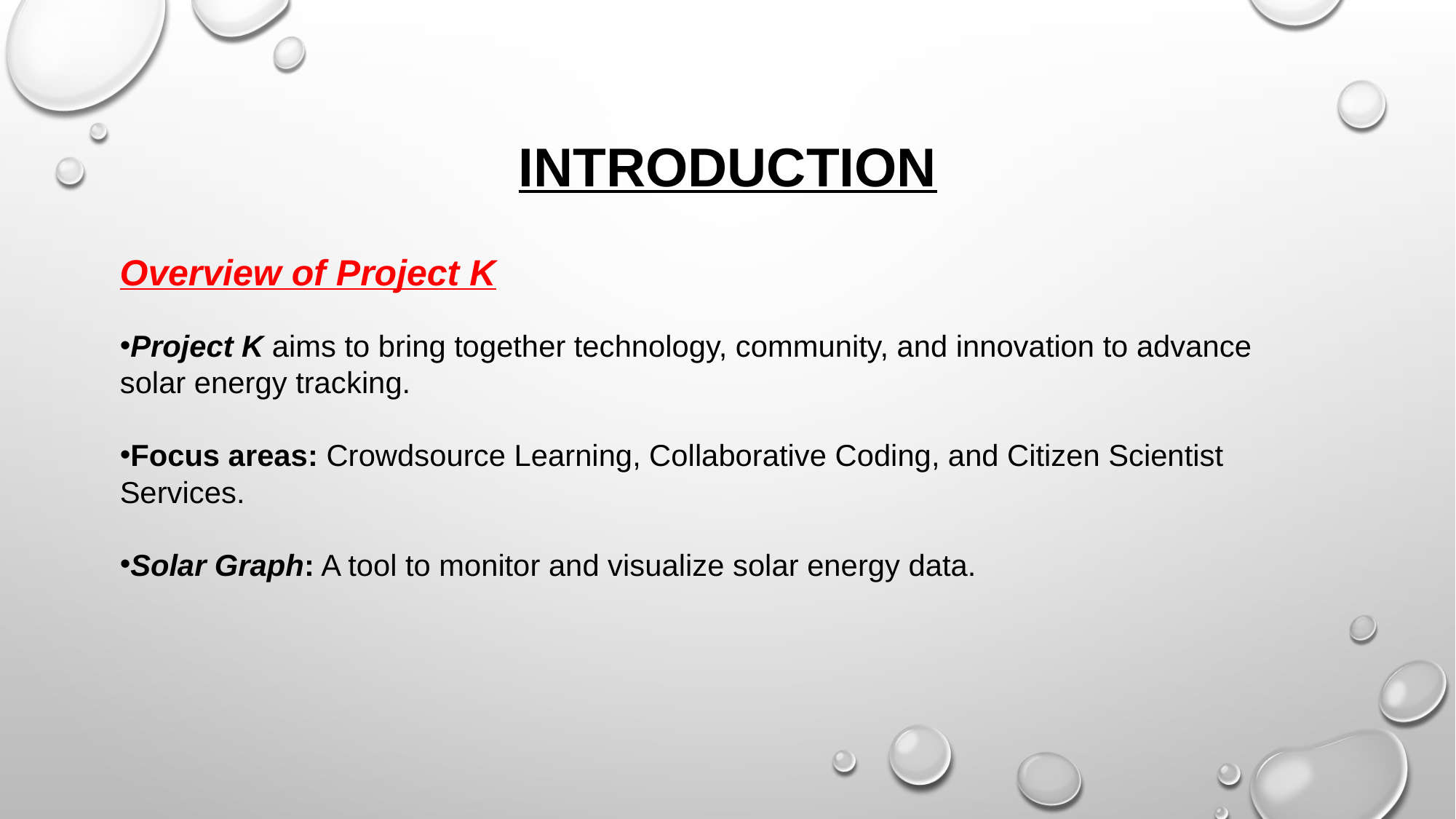

# Introduction
Overview of Project K

Project K aims to bring together technology, community, and innovation to advance solar energy tracking.

Focus areas: Crowdsource Learning, Collaborative Coding, and Citizen Scientist Services.

Solar Graph: A tool to monitor and visualize solar energy data.